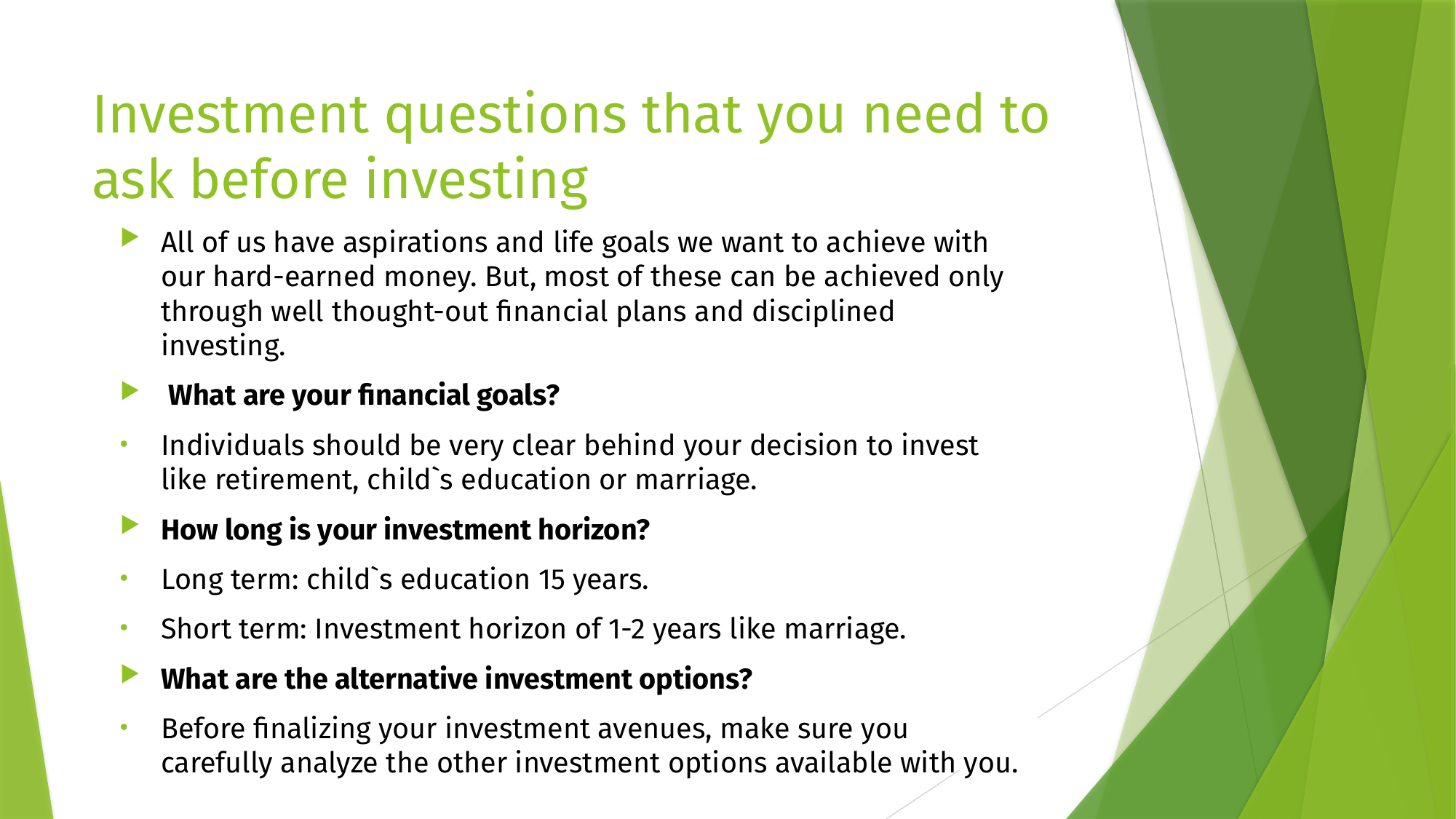

# Investment questions that you need to ask before investing
All of us have aspirations and life goals we want to achieve with our hard-earned money. But, most of these can be achieved only through well thought-out financial plans and disciplined investing.
 What are your financial goals?
Individuals should be very clear behind your decision to invest like retirement, child`s education or marriage.
How long is your investment horizon?
Long term: child`s education 15 years.
Short term: Investment horizon of 1-2 years like marriage.
What are the alternative investment options?
Before finalizing your investment avenues, make sure you carefully analyze the other investment options available with you.